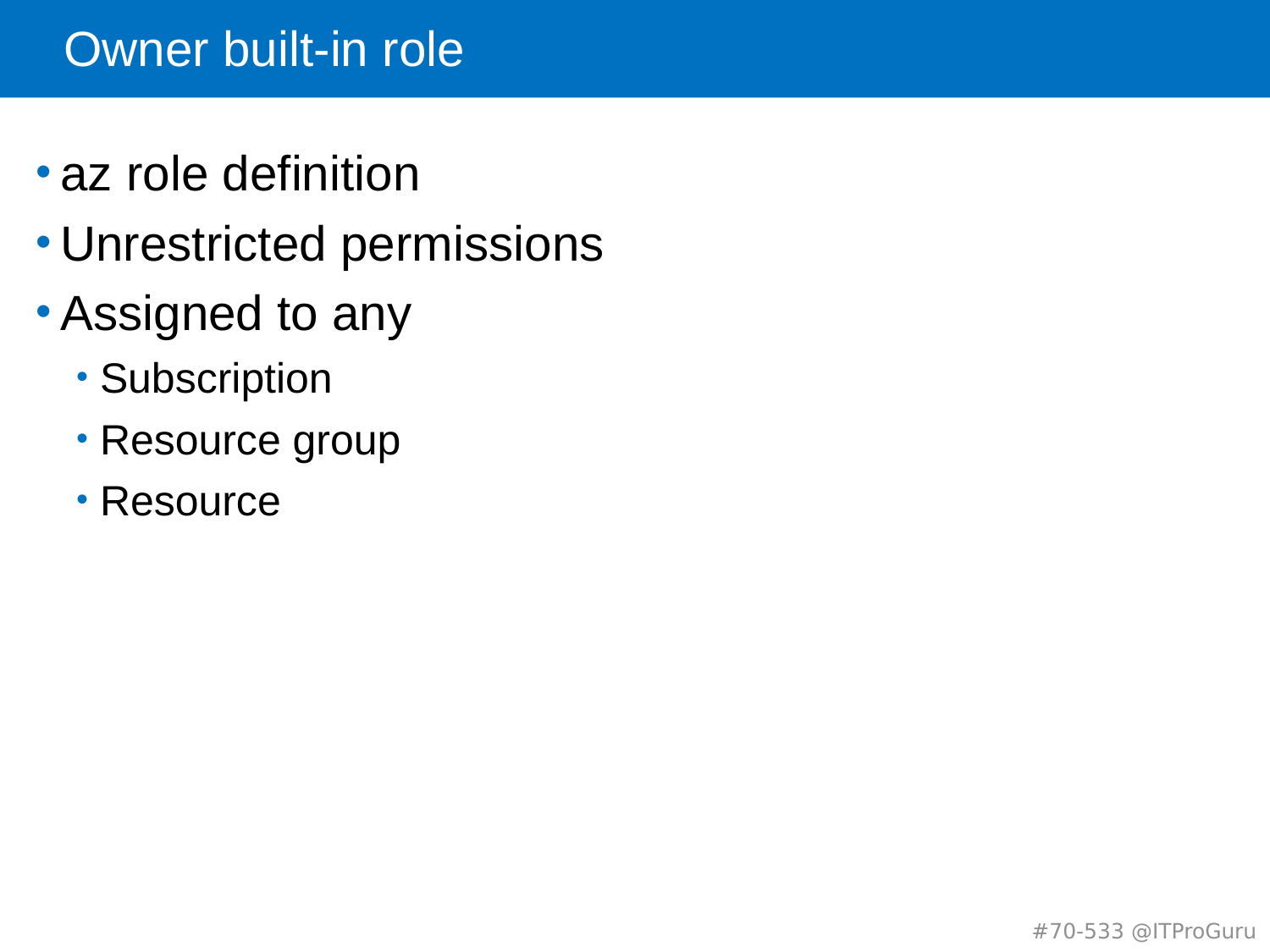

# Owner built-in role
az role definition
Unrestricted permissions
Assigned to any
Subscription
Resource group
Resource